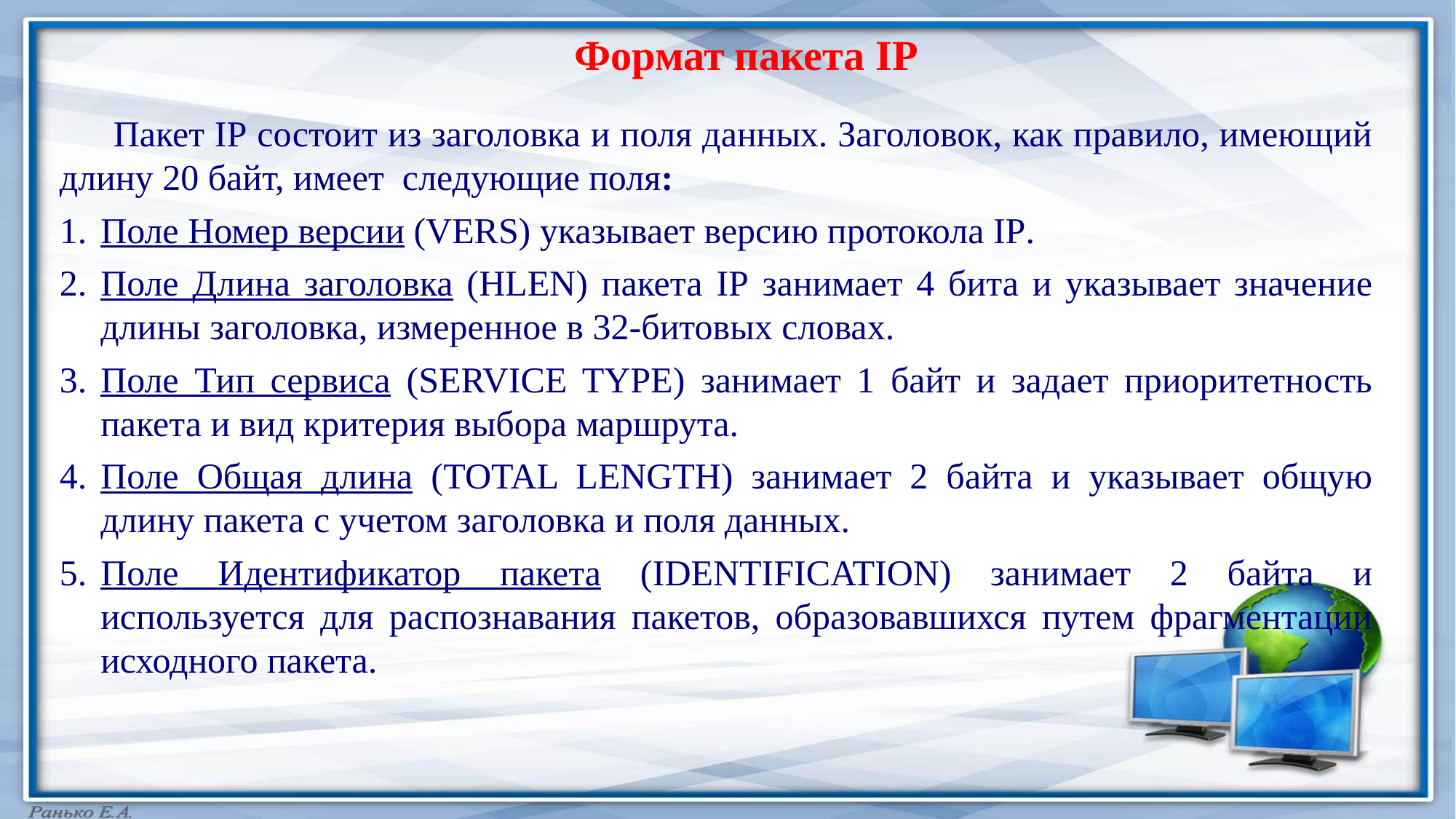

Формат пакета IP
Пакет IP состоит из заголовка и поля данных. Заголовок, как правило, имеющий длину 20 байт, имеет  следующие поля:
Поле Номер версии (VERS) указывает версию протокола IP.
Поле Длина заголовка (HLEN) пакета IP занимает 4 бита и указывает значение длины заголовка, измеренное в 32-битовых словах.
Поле Тип сервиса (SERVICE TYPE) занимает 1 байт и задает приоритетность пакета и вид критерия выбора маршрута.
Поле Общая длина (TOTAL LENGTH) занимает 2 байта и указывает общую длину пакета с учетом заголовка и поля данных.
Поле Идентификатор пакета (IDENTIFICATION) занимает 2 байта и используется для распознавания пакетов, образовавшихся путем фрагментации исходного пакета.